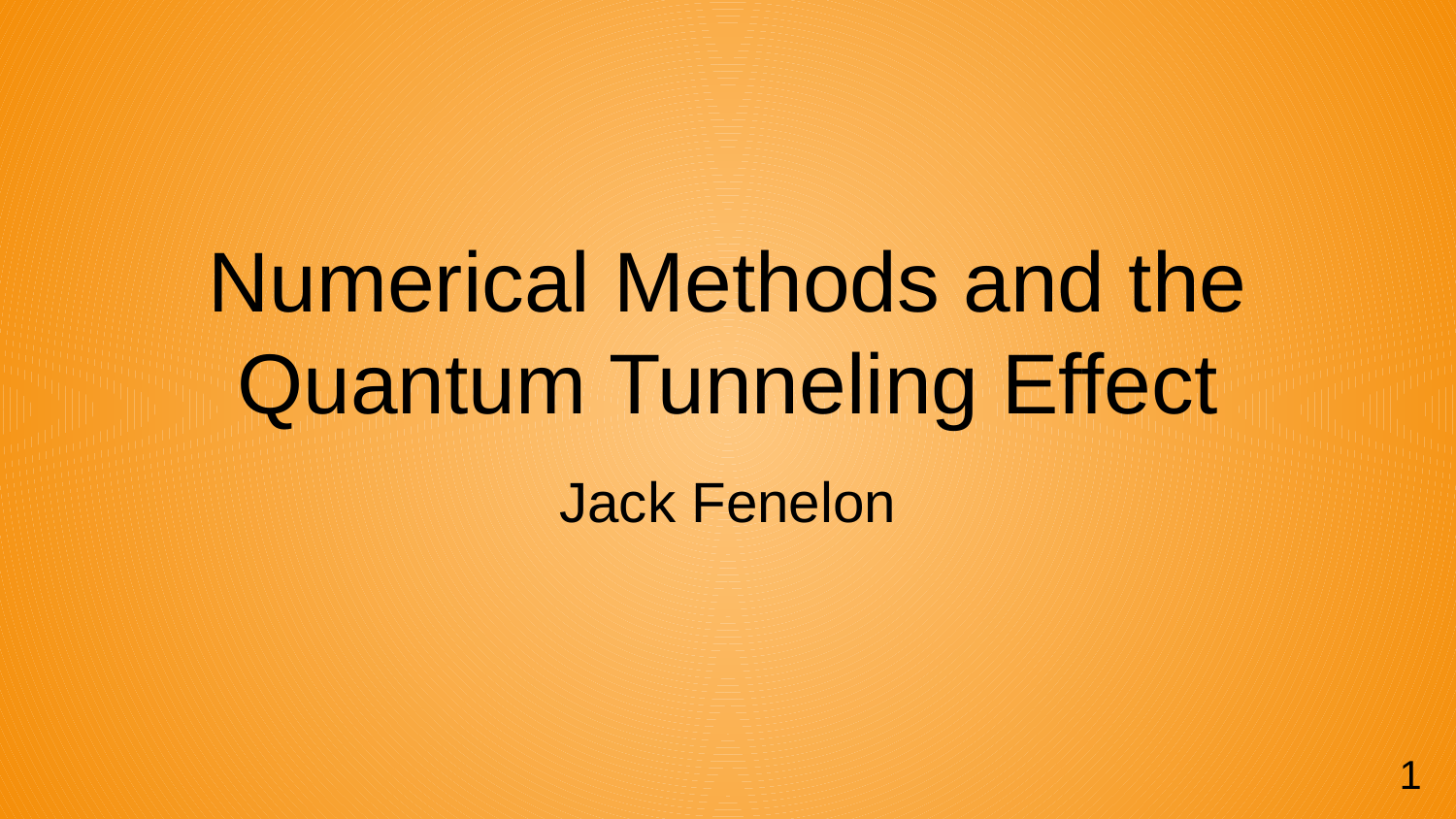

# Numerical Methods and the Quantum Tunneling Effect
Jack Fenelon
1